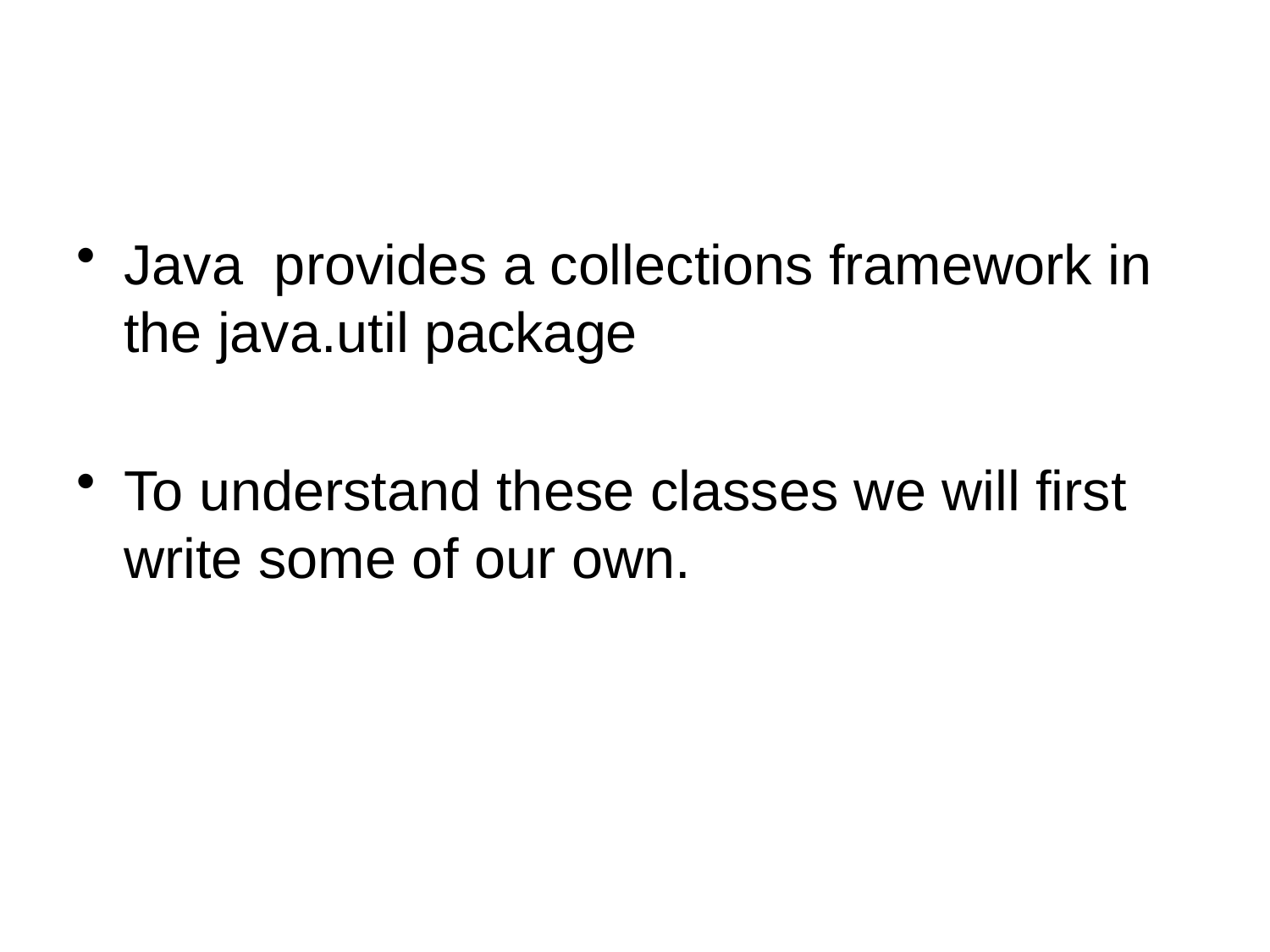

Java  provides a collections framework in the java.util package

To understand these classes we will first write some of our own.